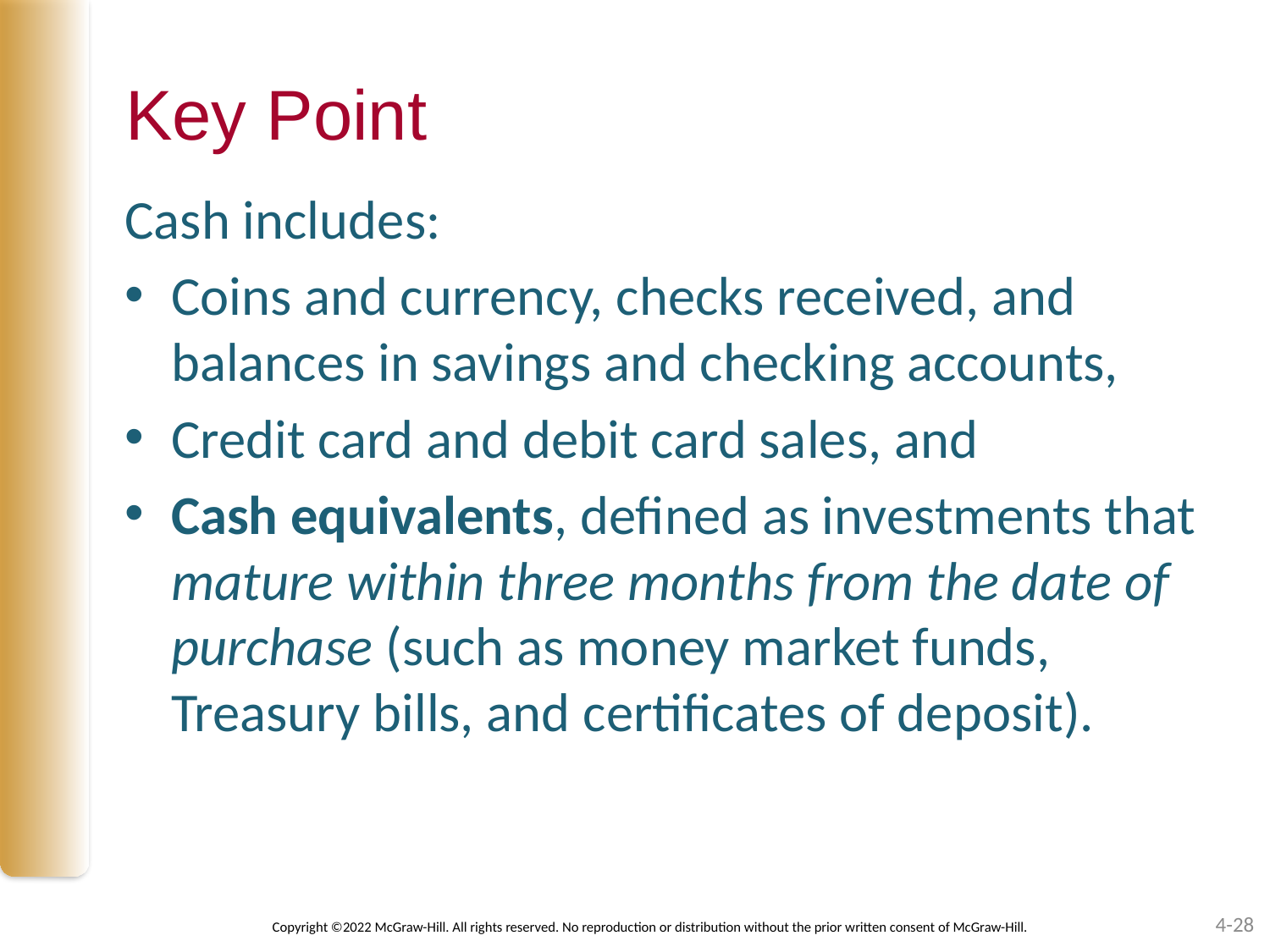

# Key Point
Cash includes:
Coins and currency, checks received, and balances in savings and checking accounts,
Credit card and debit card sales, and
Cash equivalents, defined as investments that mature within three months from the date of purchase (such as money market funds, Treasury bills, and certificates of deposit).
4-28
Copyright ©2022 McGraw-Hill. All rights reserved. No reproduction or distribution without the prior written consent of McGraw-Hill.